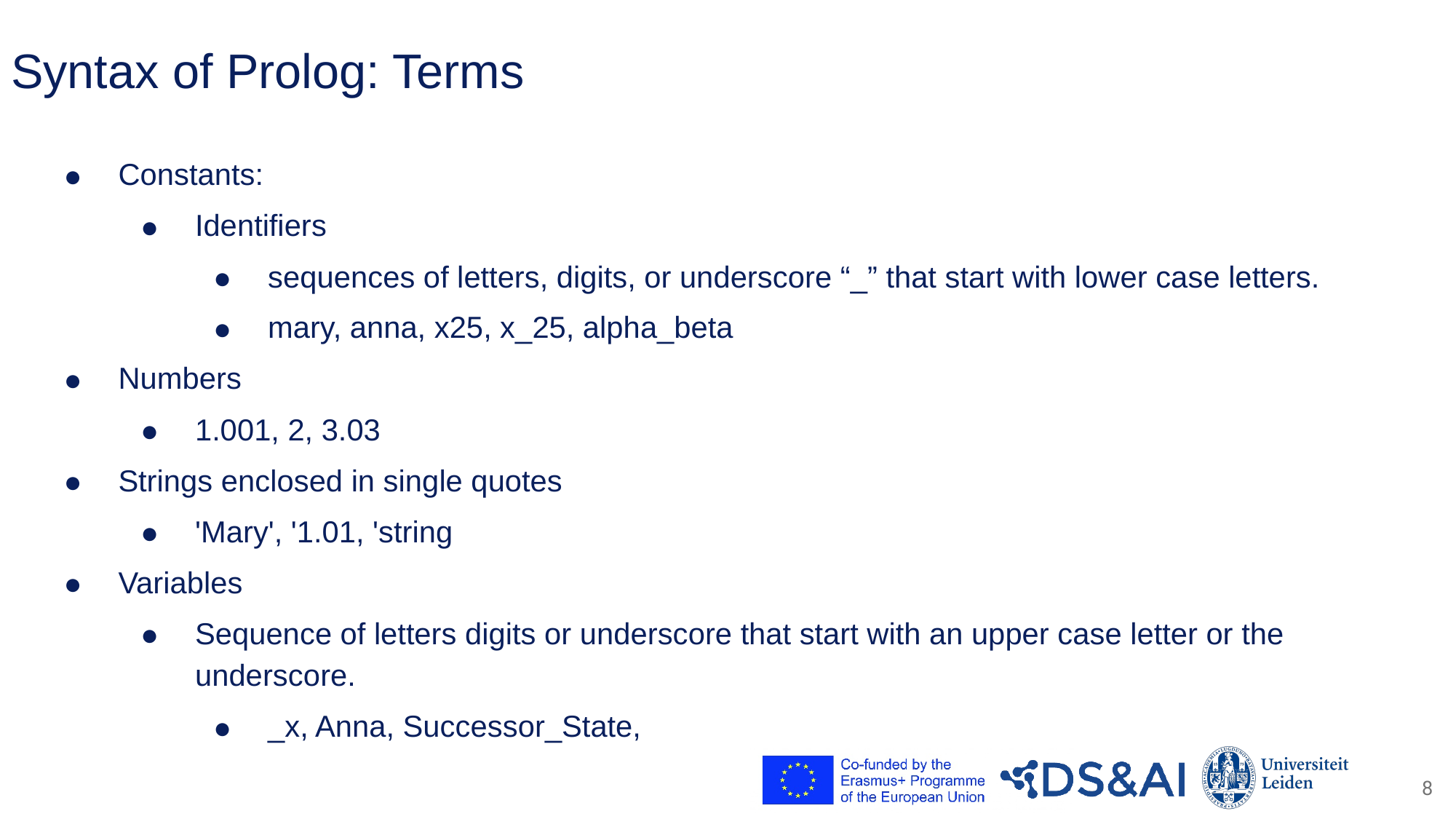

# Syntax of Prolog: Terms
Constants:
Identifiers
sequences of letters, digits, or underscore “_” that start with lower case letters.
mary, anna, x25, x_25, alpha_beta
Numbers
1.001, 2, 3.03
Strings enclosed in single quotes
'Mary', '1.01, 'string
Variables
Sequence of letters digits or underscore that start with an upper case letter or the underscore.
_x, Anna, Successor_State,
8